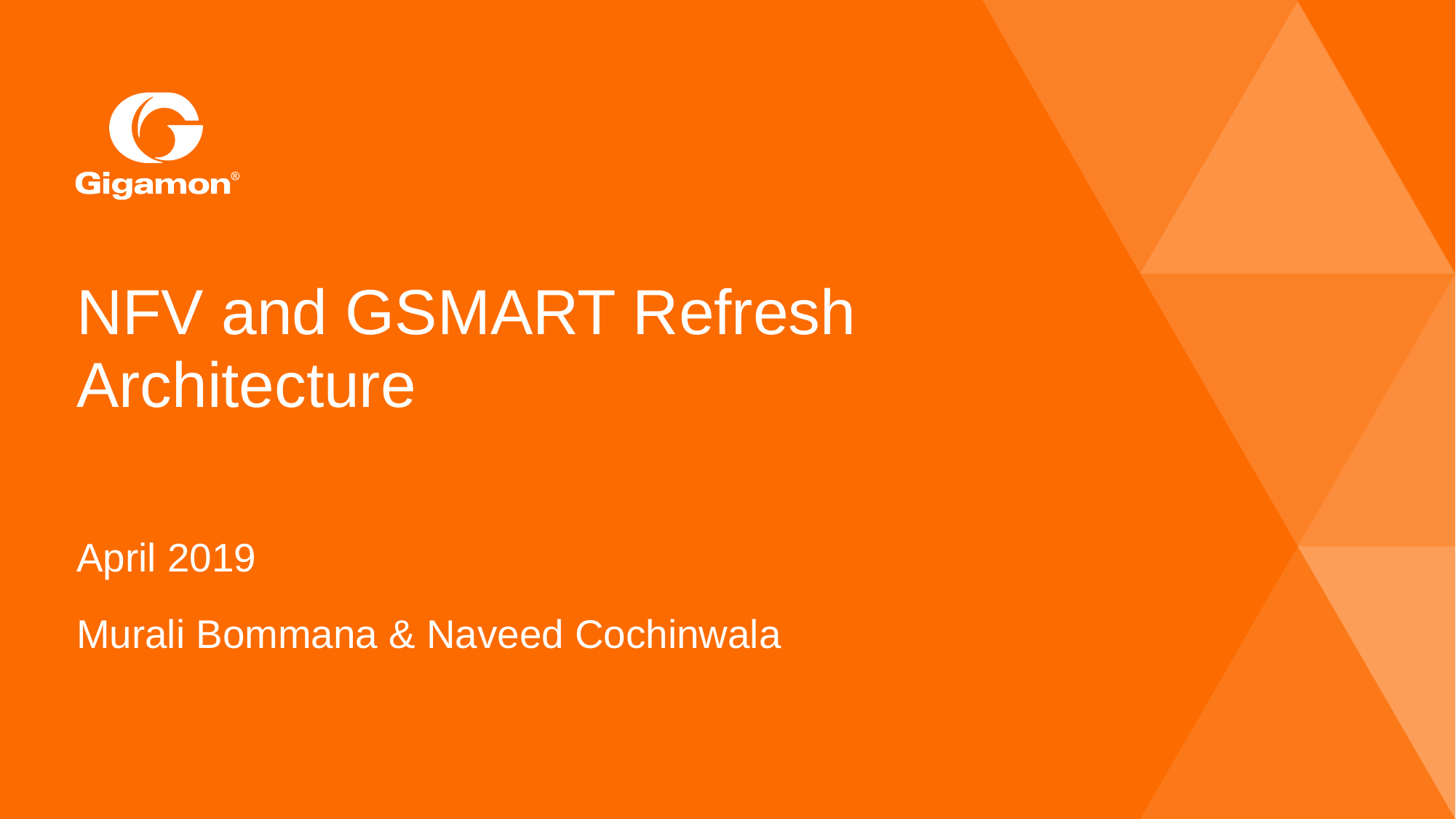

# NFV and GSMART Refresh Architecture

April 2019
Murali Bommana & Naveed Cochinwala